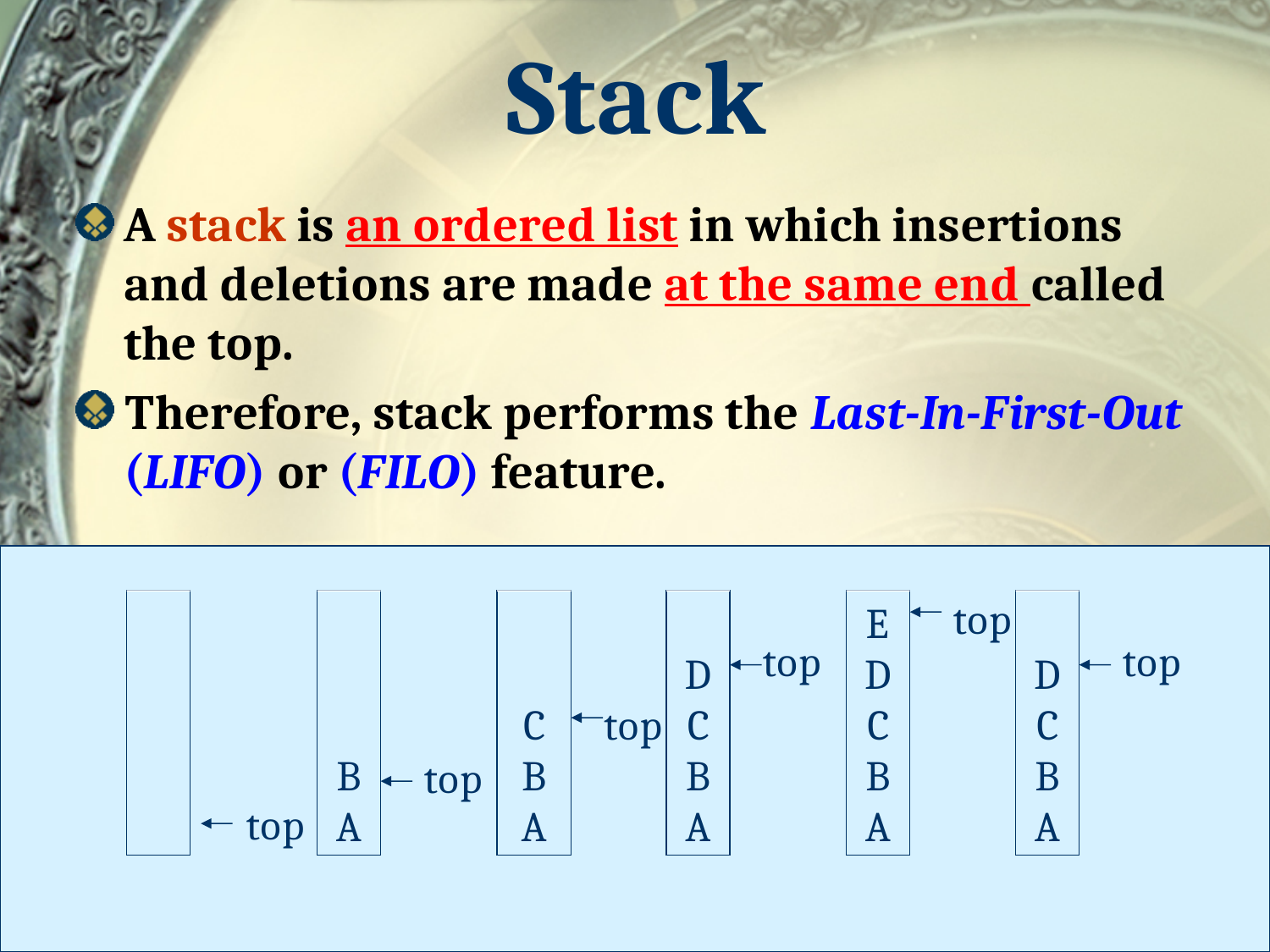

# Stack
A stack is an ordered list in which insertions and deletions are made at the same end called the top.
Therefore, stack performs the Last-In-First-Out (LIFO) or (FILO) feature.

top

B
A

C
B
A

D
C
B
A

E
D
C
B
A

D
C
B
A

top
top

top

top

top